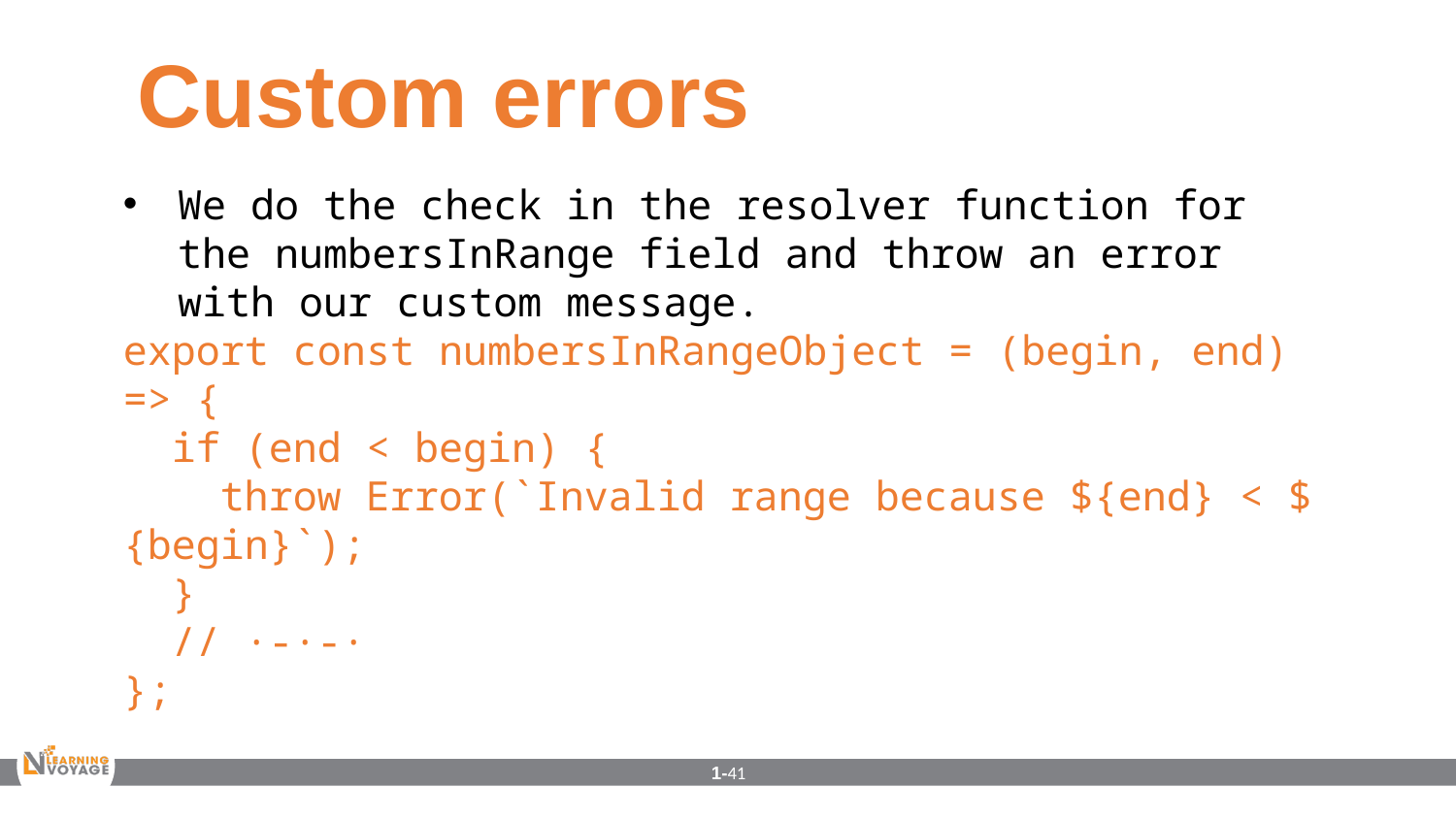

Custom errors
We do the check in the resolver function for the numbersInRange field and throw an error with our custom message.
export const numbersInRangeObject = (begin, end) => {
  if (end < begin) {
    throw Error(`Invalid range because ${end} < ${begin}`);
  }
  // ·-·-·
};
1-41